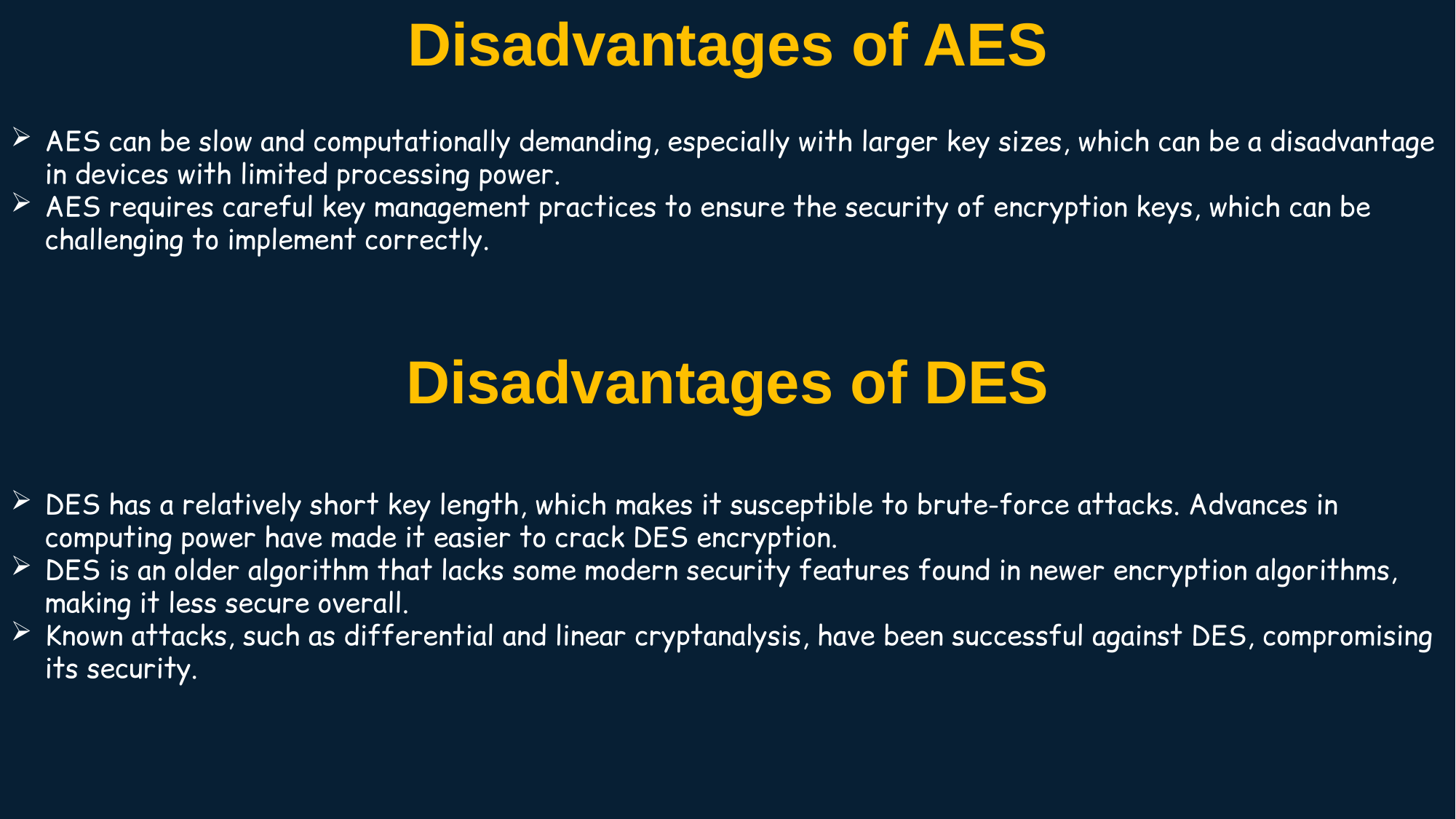

Disadvantages of AES

AES can be slow and computationally demanding, especially with larger key sizes, which can be a disadvantage in devices with limited processing power.
AES requires careful key management practices to ensure the security of encryption keys, which can be challenging to implement correctly.
Disadvantages of DES
DES has a relatively short key length, which makes it susceptible to brute-force attacks. Advances in computing power have made it easier to crack DES encryption.
DES is an older algorithm that lacks some modern security features found in newer encryption algorithms, making it less secure overall.
Known attacks, such as differential and linear cryptanalysis, have been successful against DES, compromising its security.